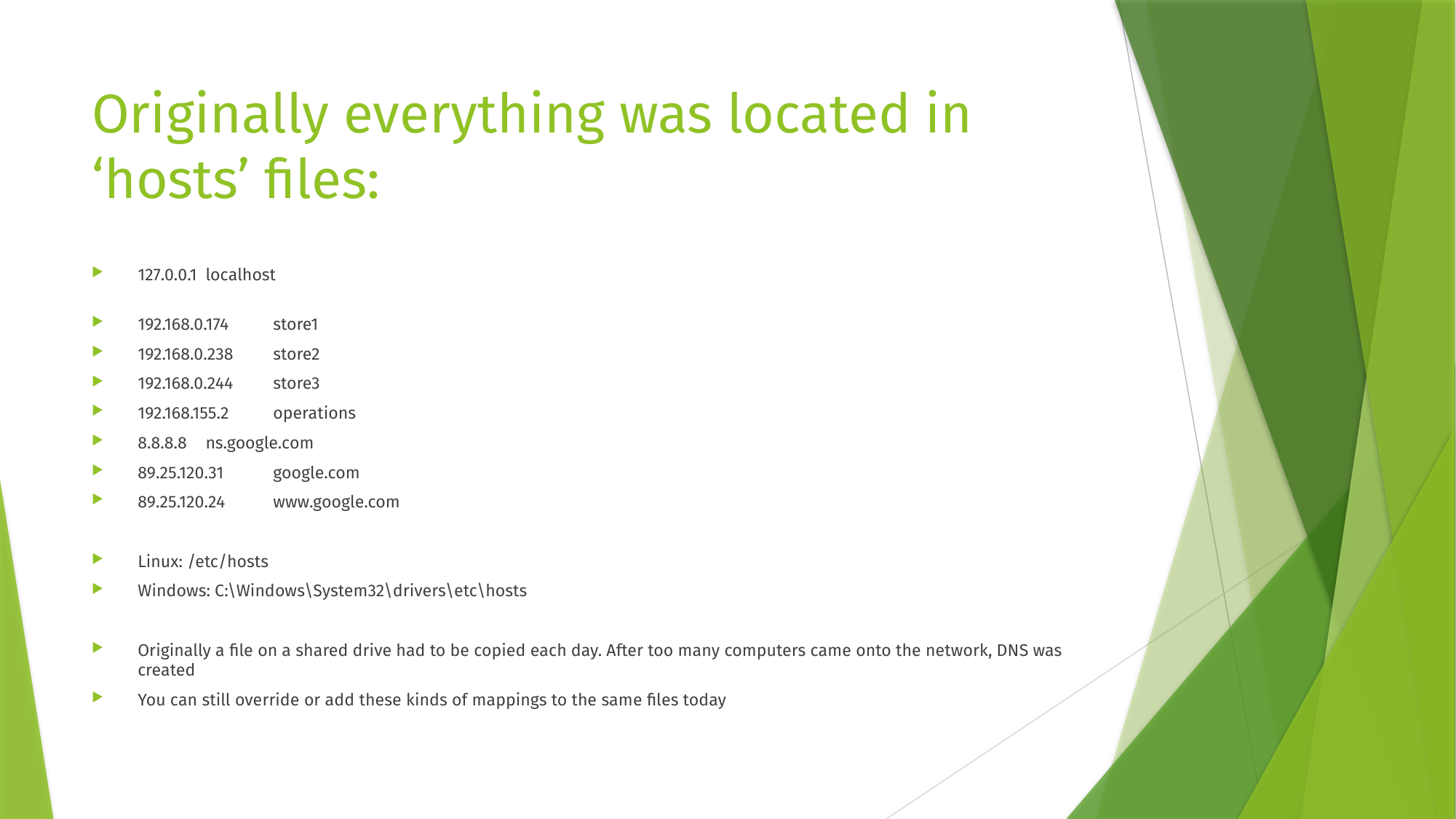

# Originally everything was located in ‘hosts’ files:
127.0.0.1		localhost
192.168.0.174		store1
192.168.0.238		store2
192.168.0.244		store3
192.168.155.2		operations
8.8.8.8			ns.google.com
89.25.120.31		google.com
89.25.120.24		www.google.com

Linux: /etc/hosts
Windows: C:\Windows\System32\drivers\etc\hosts

Originally a file on a shared drive had to be copied each day. After too many computers came onto the network, DNS was created
You can still override or add these kinds of mappings to the same files today